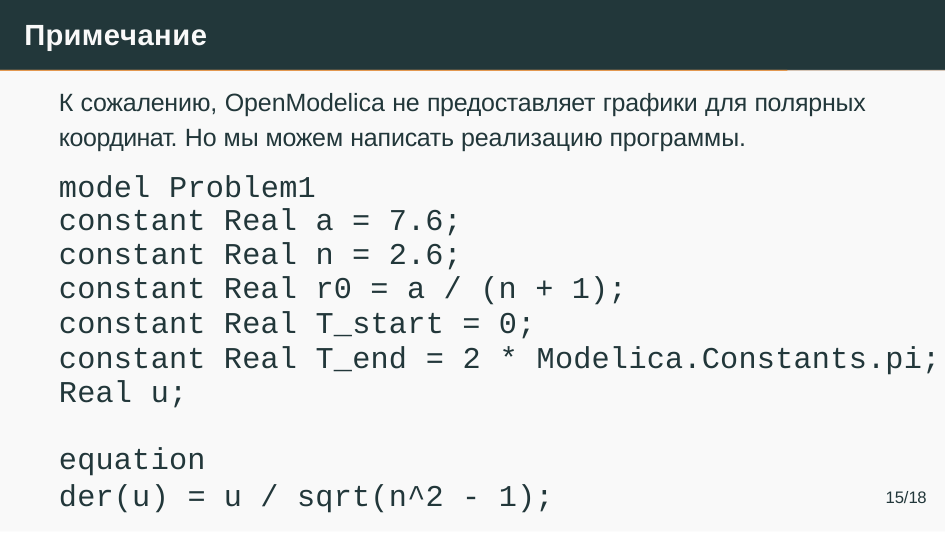

# Примечание

К сожалению, OpenModelica не предоставляет графики для полярных  координат. Но мы можем написать реализацию программы.
model Problem1
| constant | Real | a = 7.6; |  |  |  |
| --- | --- | --- | --- | --- | --- |
| constant | Real | n = 2.6; |  |  |  |
| constant | Real | r0 = a / (n + 1); |  |  |  |
| constant | Real | T\_start = 0; |  |  |  |
| constant | Real | T\_end = 2 \* Modelica.Constants.pi; |  |  |  |
| Real u; |  |  |  |  |  |
| equation |  |  |  |  |  |
| der(u) = | u / sqrt(n^2 |  | - | 1); | 15/18 |